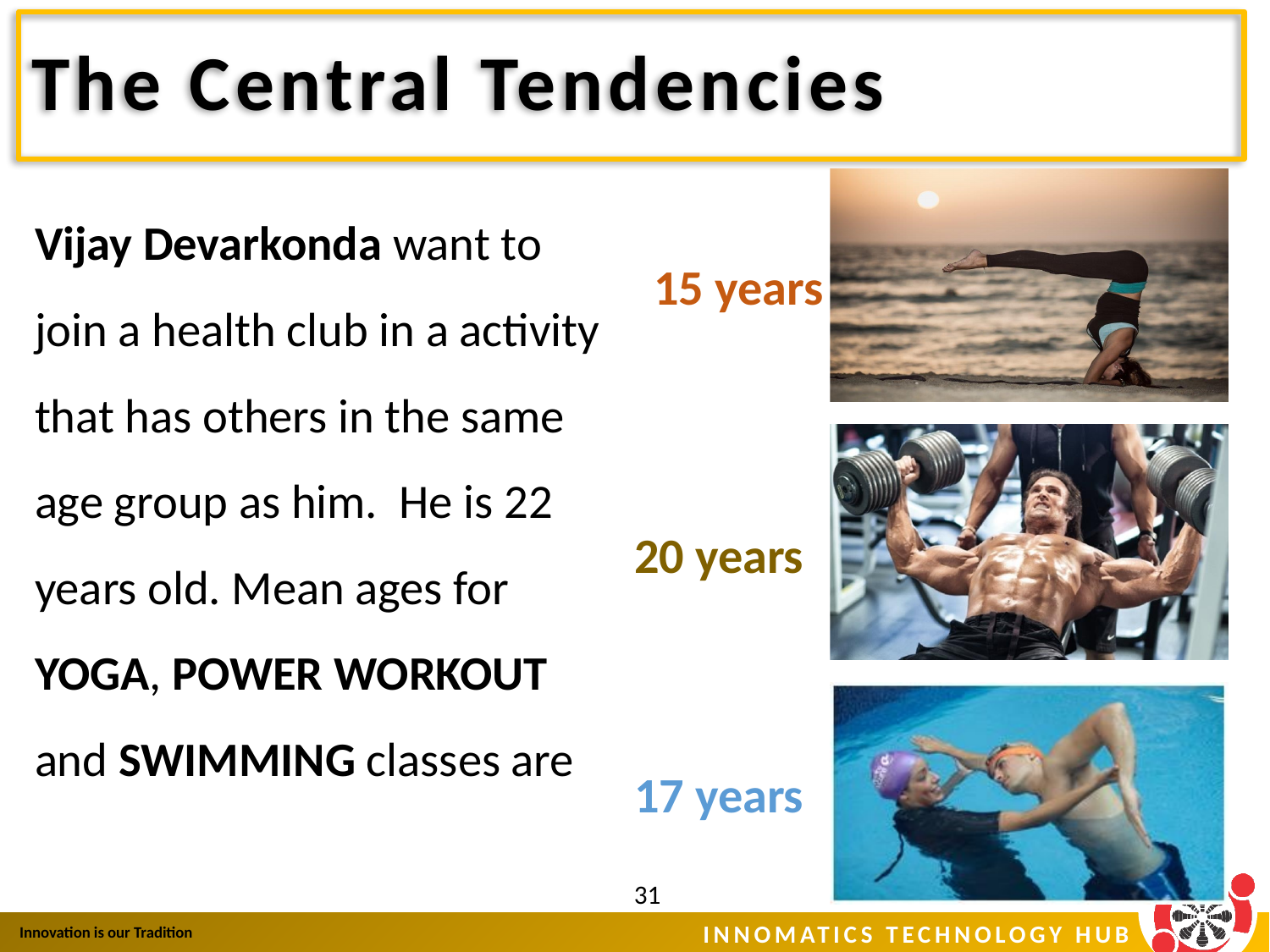

# The Central Tendencies

Vijay Devarkonda want to join a health club in a activity that has others in the same age group as him.  He is 22 years old. Mean ages for YOGA, POWER WORKOUT and SWIMMING classes are
15 years

20 years

17 years